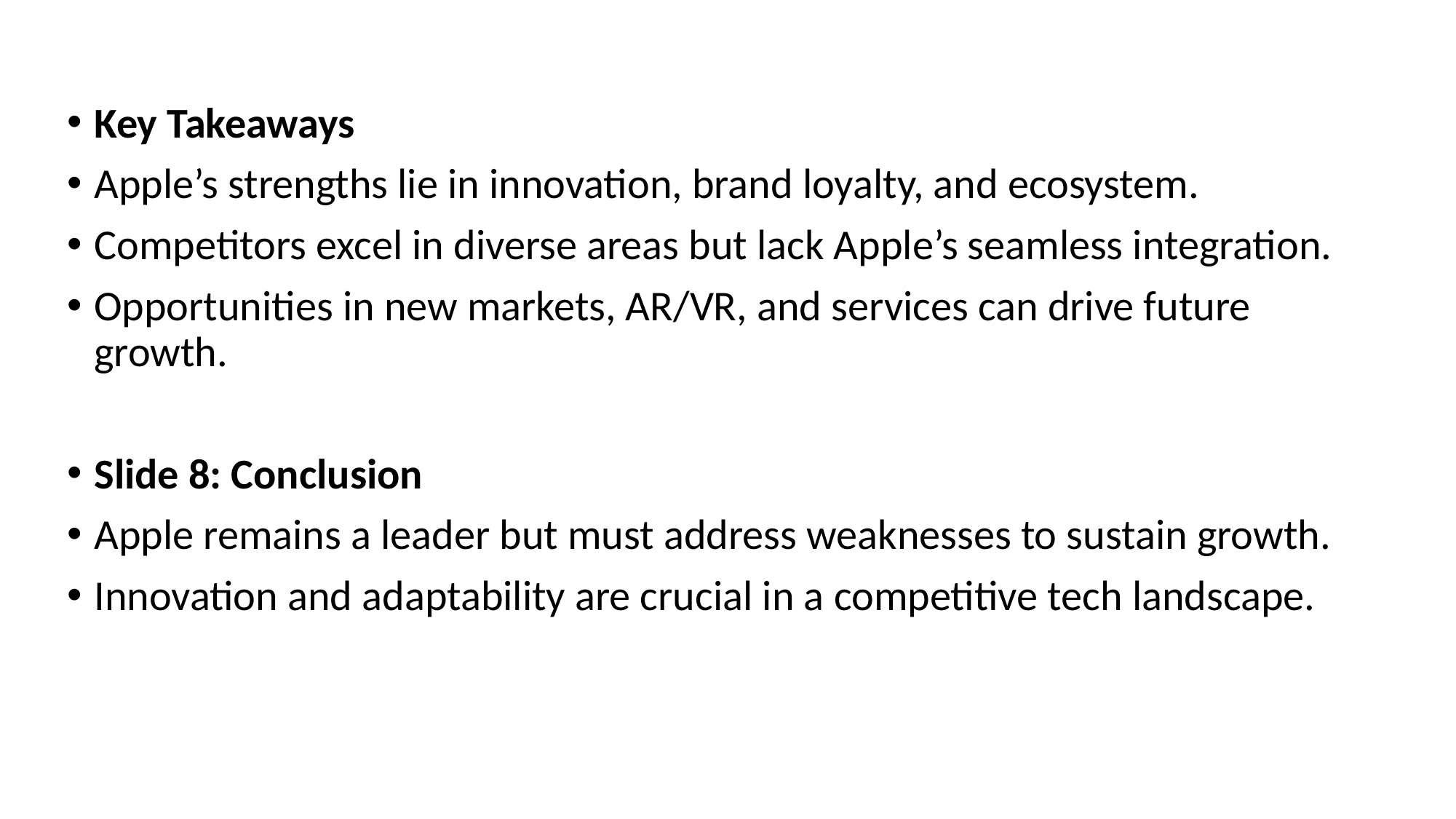

Key Takeaways
Apple’s strengths lie in innovation, brand loyalty, and ecosystem.
Competitors excel in diverse areas but lack Apple’s seamless integration.
Opportunities in new markets, AR/VR, and services can drive future growth.

Slide 8: Conclusion
Apple remains a leader but must address weaknesses to sustain growth.
Innovation and adaptability are crucial in a competitive tech landscape.